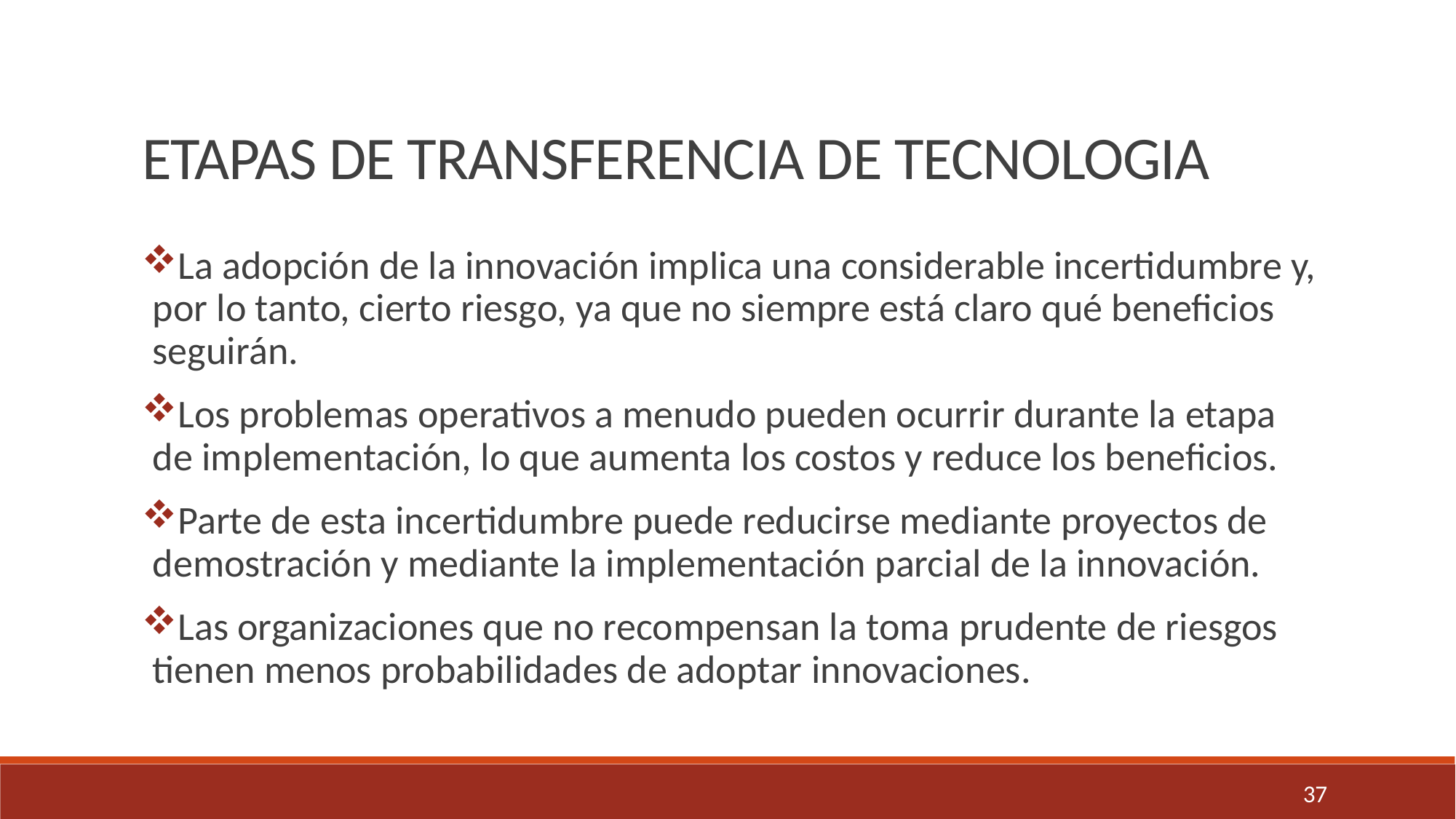

ETAPAS DE TRANSFERENCIA DE TECNOLOGIA
La adopción de la innovación implica una considerable incertidumbre y, por lo tanto, cierto riesgo, ya que no siempre está claro qué beneficios seguirán.
Los problemas operativos a menudo pueden ocurrir durante la etapa de implementación, lo que aumenta los costos y reduce los beneficios.
Parte de esta incertidumbre puede reducirse mediante proyectos de demostración y mediante la implementación parcial de la innovación.
Las organizaciones que no recompensan la toma prudente de riesgos tienen menos probabilidades de adoptar innovaciones.

37